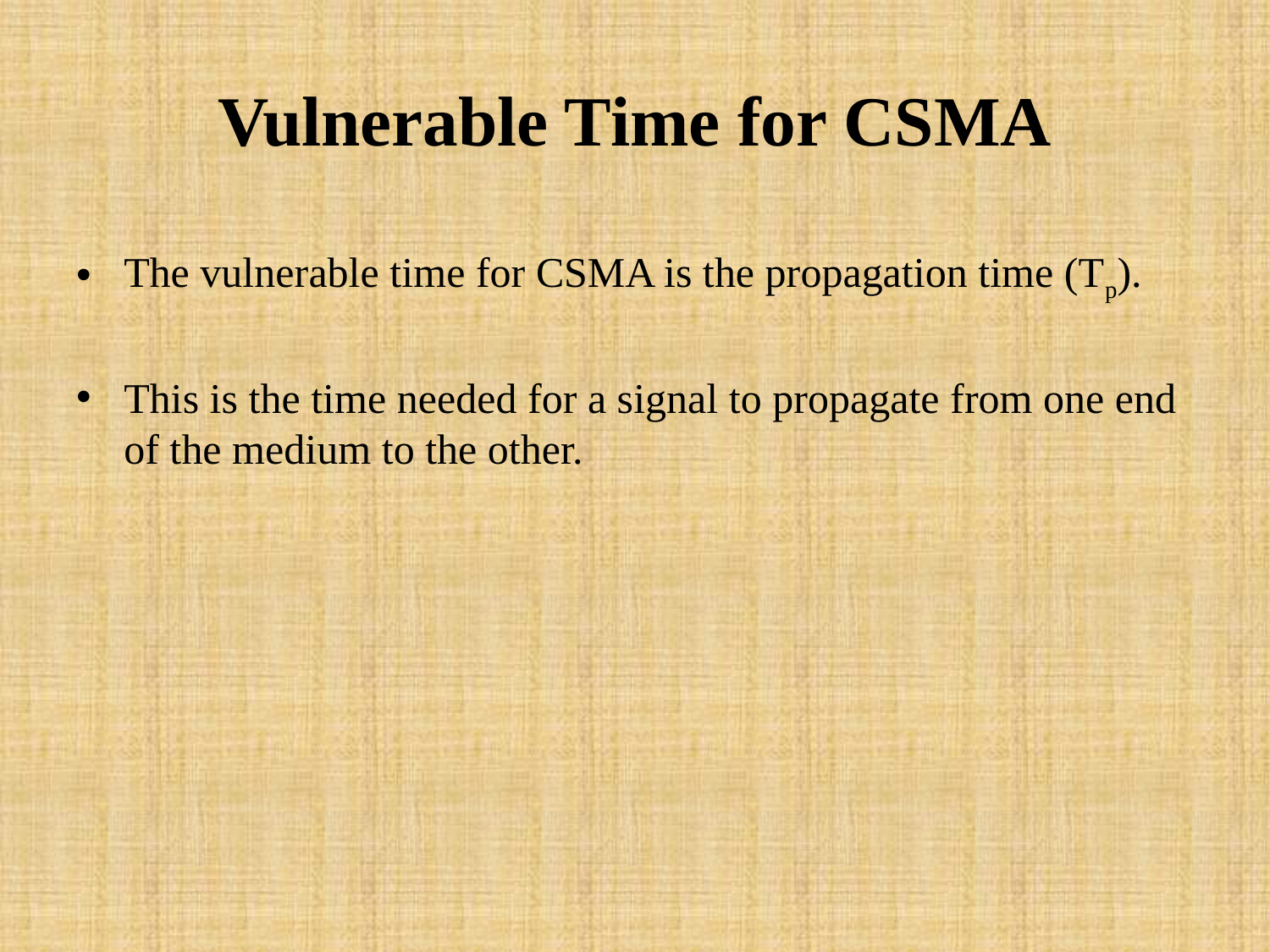

# Vulnerable Time for CSMA

The vulnerable time for CSMA is the propagation time (Tp).

This is the time needed for a signal to propagate from one end of the medium to the other.